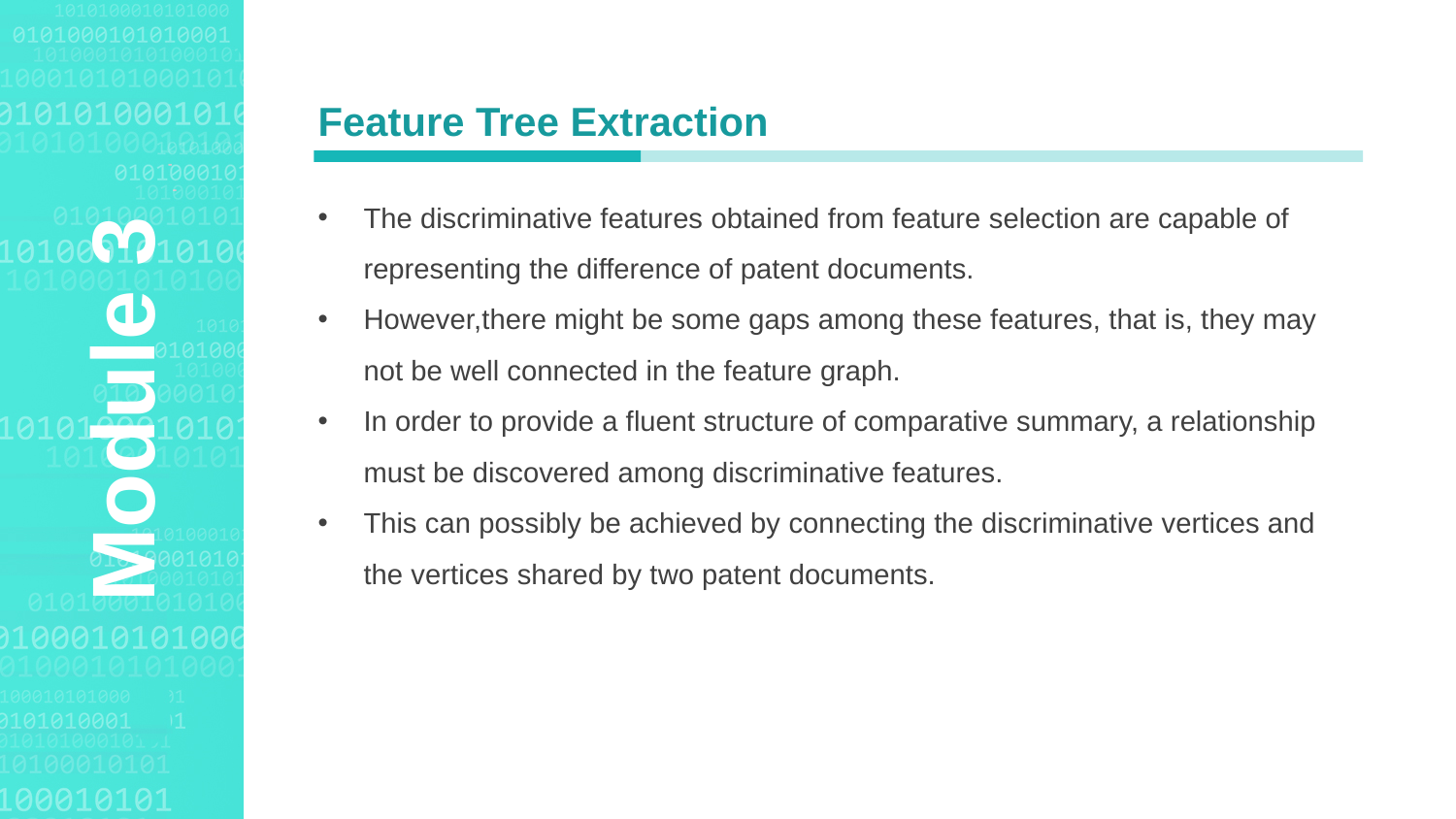

Agenda Style
Feature Tree Extraction

The discriminative features obtained from feature selection are capable of representing the difference of patent documents.
However,there might be some gaps among these features, that is, they may not be well connected in the feature graph.
In order to provide a fluent structure of comparative summary, a relationship must be discovered among discriminative features.
This can possibly be achieved by connecting the discriminative vertices and the vertices shared by two patent documents.
Module 3